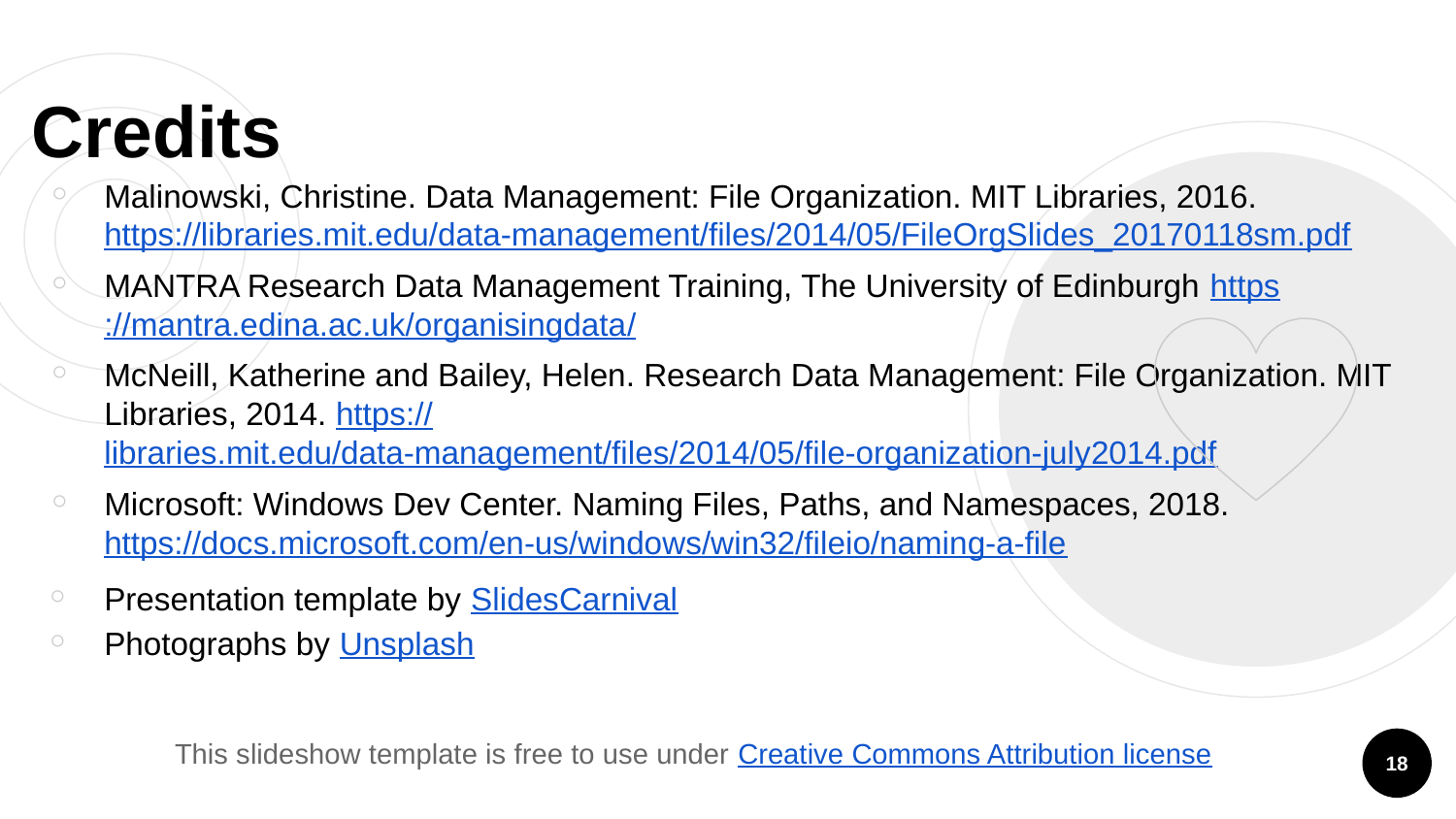

# Credits
Malinowski, Christine. Data Management: File Organization. MIT Libraries, 2016. https://libraries.mit.edu/data-management/files/2014/05/FileOrgSlides_20170118sm.pdf
MANTRA Research Data Management Training, The University of Edinburgh https://mantra.edina.ac.uk/organisingdata/
McNeill, Katherine and Bailey, Helen. Research Data Management: File Organization. MIT Libraries, 2014. https://libraries.mit.edu/data-management/files/2014/05/file-organization-july2014.pdf
Microsoft: Windows Dev Center. Naming Files, Paths, and Namespaces, 2018. https://docs.microsoft.com/en-us/windows/win32/fileio/naming-a-file
Presentation template by SlidesCarnival
Photographs by Unsplash

This slideshow template is free to use under Creative Commons Attribution license
18